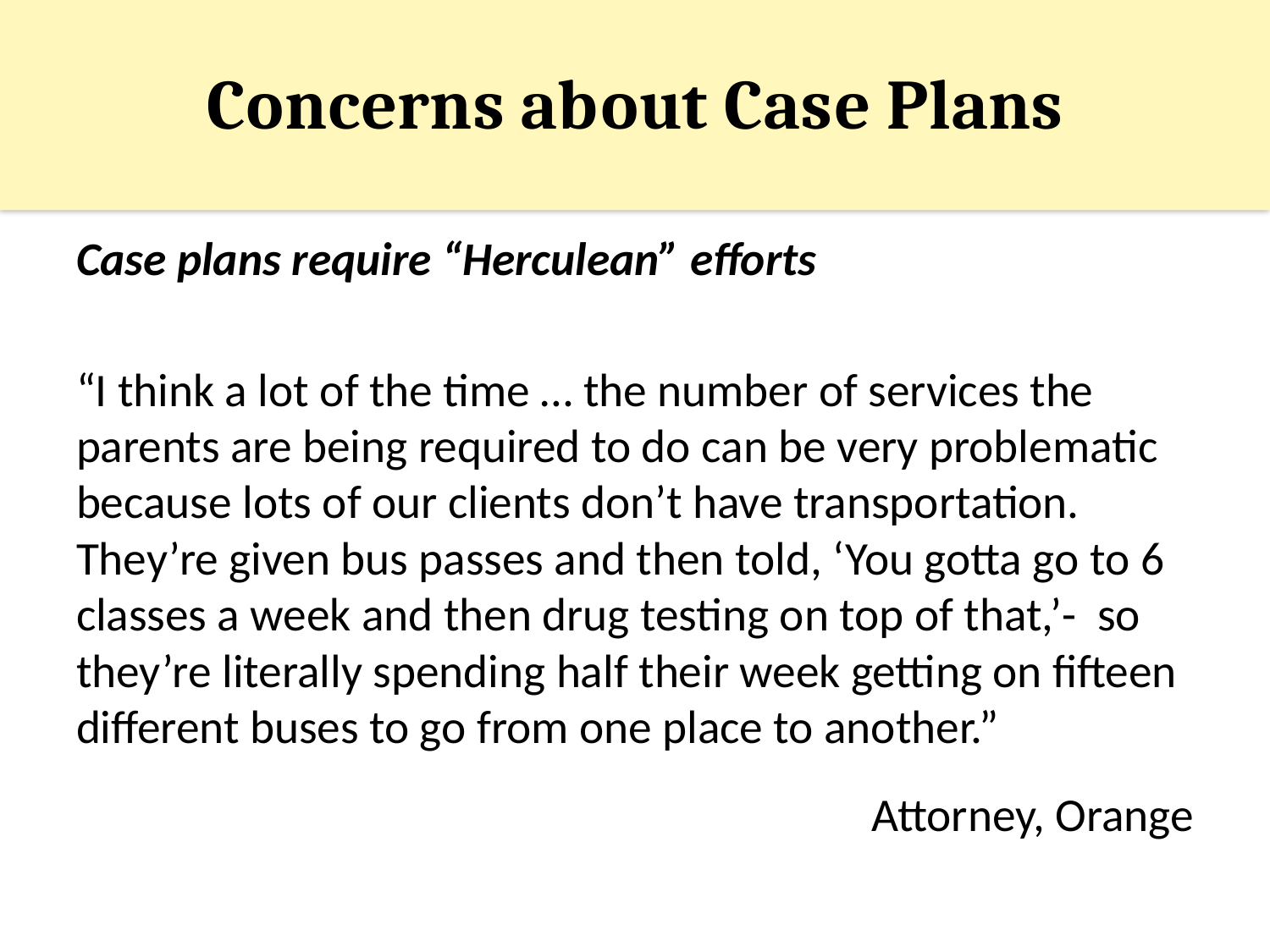

# Concerns about Case Plans
Case plans require “Herculean” efforts

“I think a lot of the time … the number of services the parents are being required to do can be very problematic because lots of our clients don’t have transportation. They’re given bus passes and then told, ‘You gotta go to 6 classes a week and then drug testing on top of that,’-  so they’re literally spending half their week getting on fifteen different buses to go from one place to another.”

Attorney, Orange